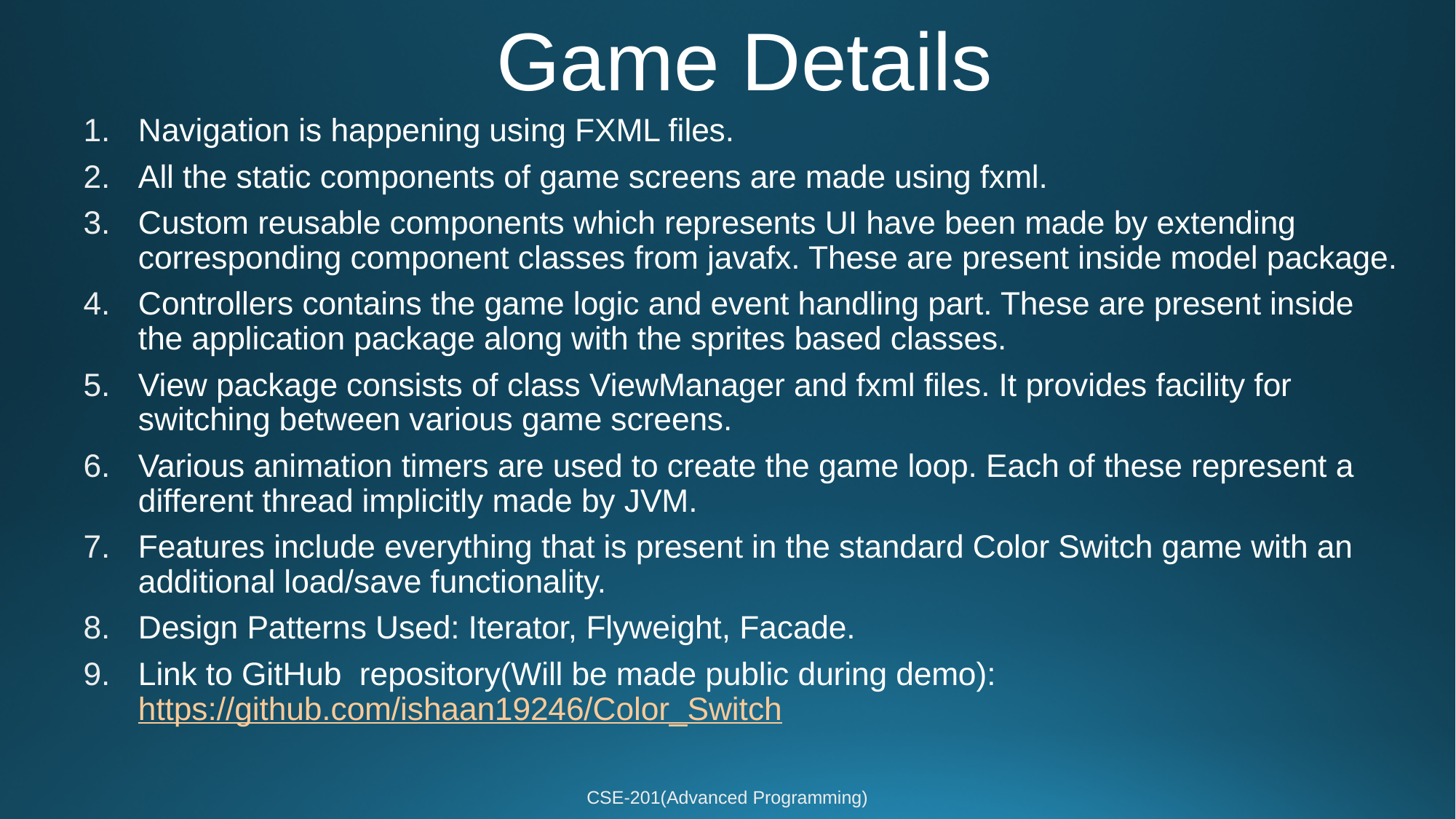

# Game Details
Navigation is happening using FXML files.
All the static components of game screens are made using fxml.
Custom reusable components which represents UI have been made by extending corresponding component classes from javafx. These are present inside model package.
Controllers contains the game logic and event handling part. These are present inside the application package along with the sprites based classes.
View package consists of class ViewManager and fxml files. It provides facility for switching between various game screens.
Various animation timers are used to create the game loop. Each of these represent a different thread implicitly made by JVM.
Features include everything that is present in the standard Color Switch game with an additional load/save functionality.
Design Patterns Used: Iterator, Flyweight, Facade.
Link to GitHub  repository(Will be made public during demo): https://github.com/ishaan19246/Color_Switch

CSE-201(Advanced Programming)